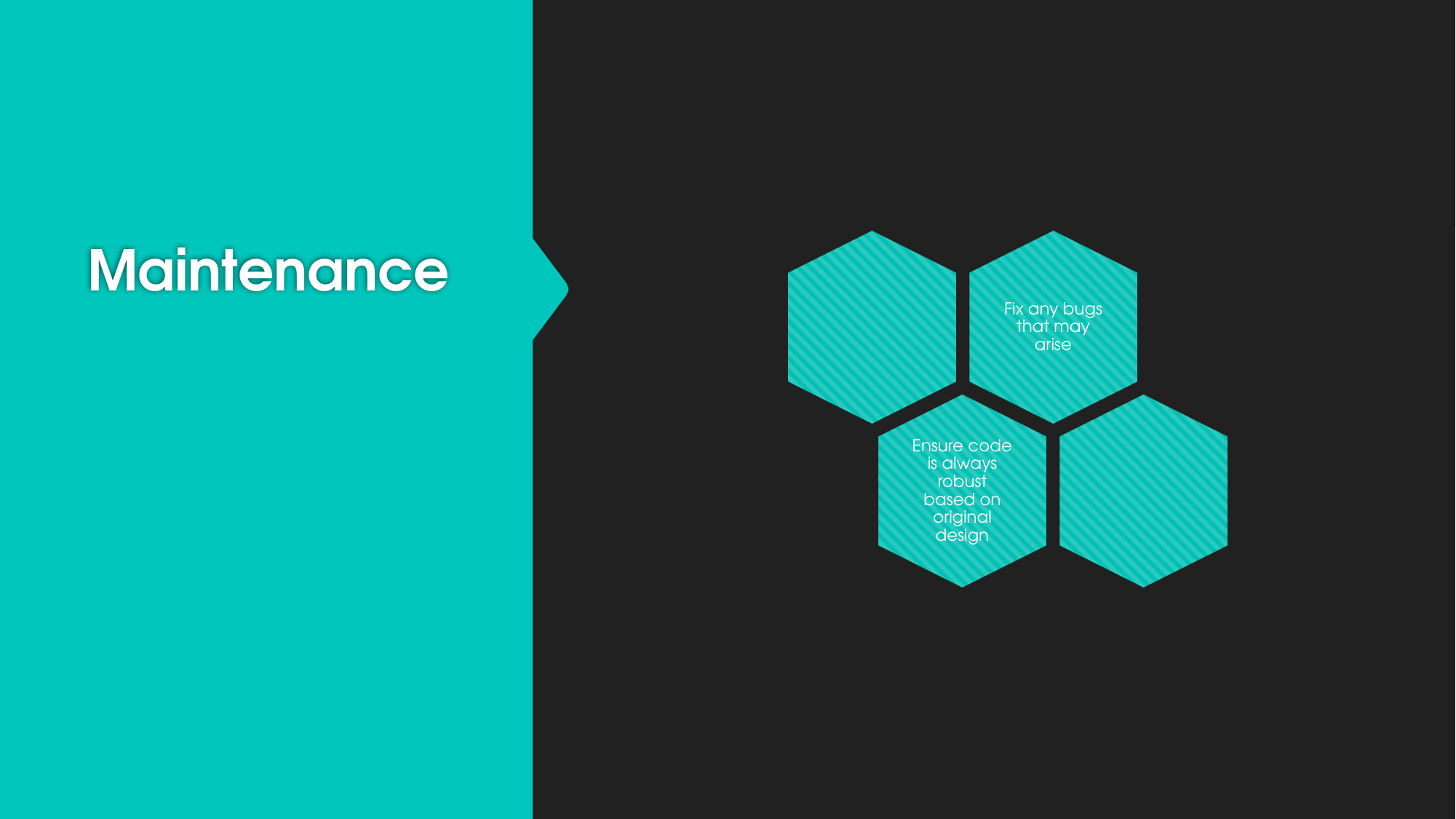

Fix any bugs that may arise

Ensure code is always robust based on original design

# Maintenance